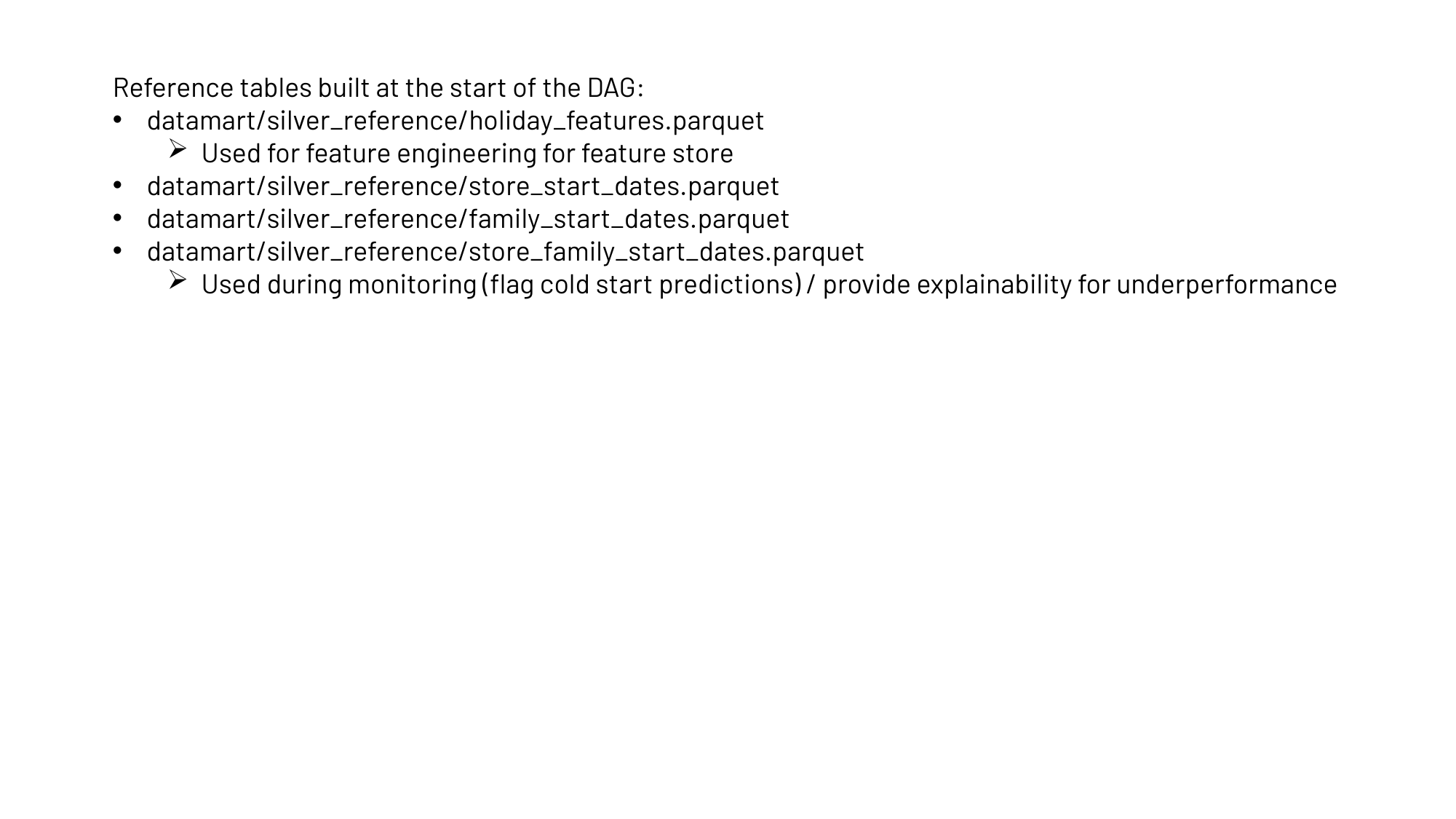

Reference tables built at the start of the DAG:
datamart/silver_reference/holiday_features.parquet
Used for feature engineering for feature store
datamart/silver_reference/store_start_dates.parquet
datamart/silver_reference/family_start_dates.parquet
datamart/silver_reference/store_family_start_dates.parquet
Used during monitoring (flag cold start predictions) / provide explainability for underperformance